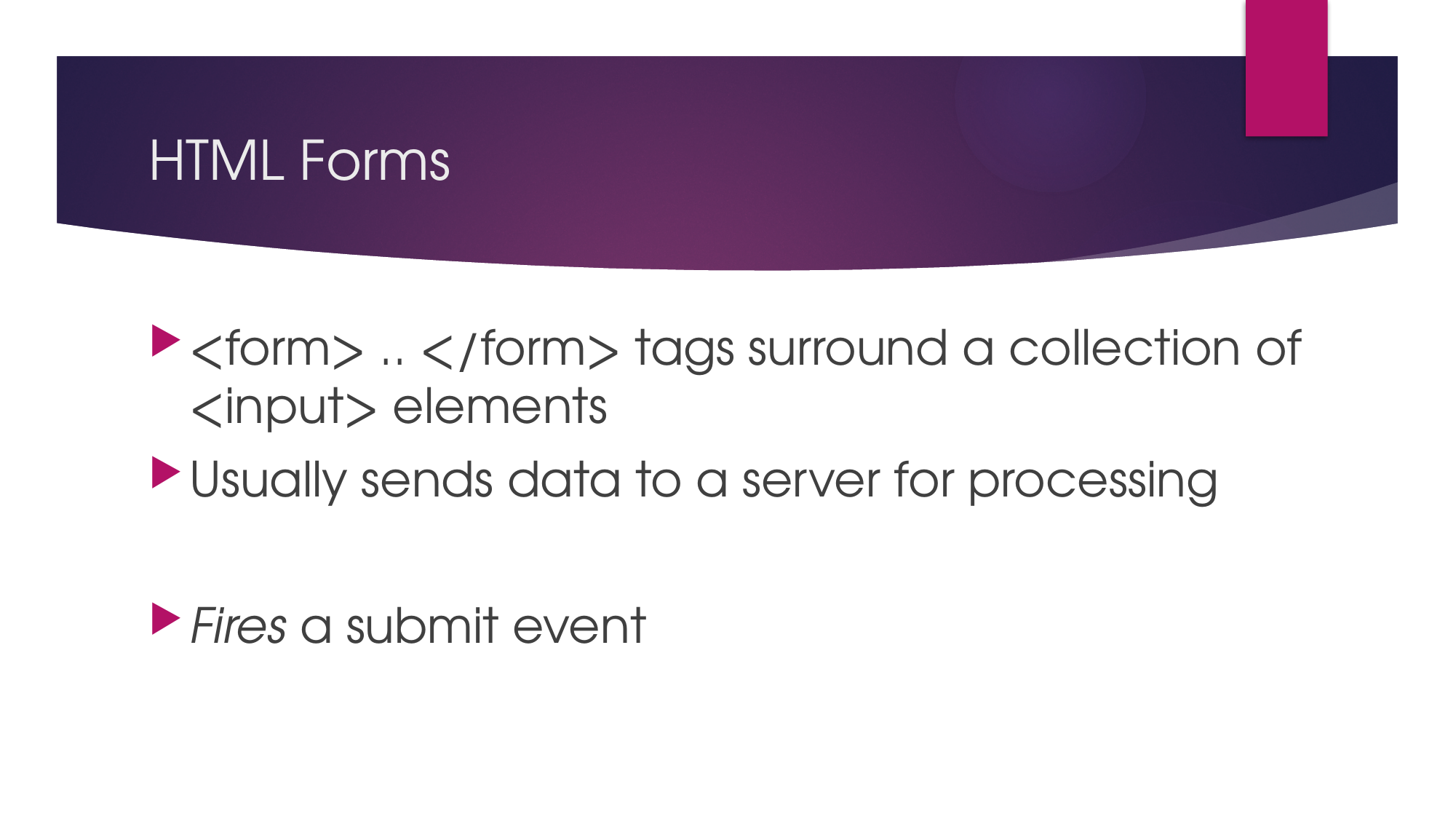

# HTML Forms
<form> .. </form> tags surround a collection of <input> elements
Usually sends data to a server for processing

Fires a submit event